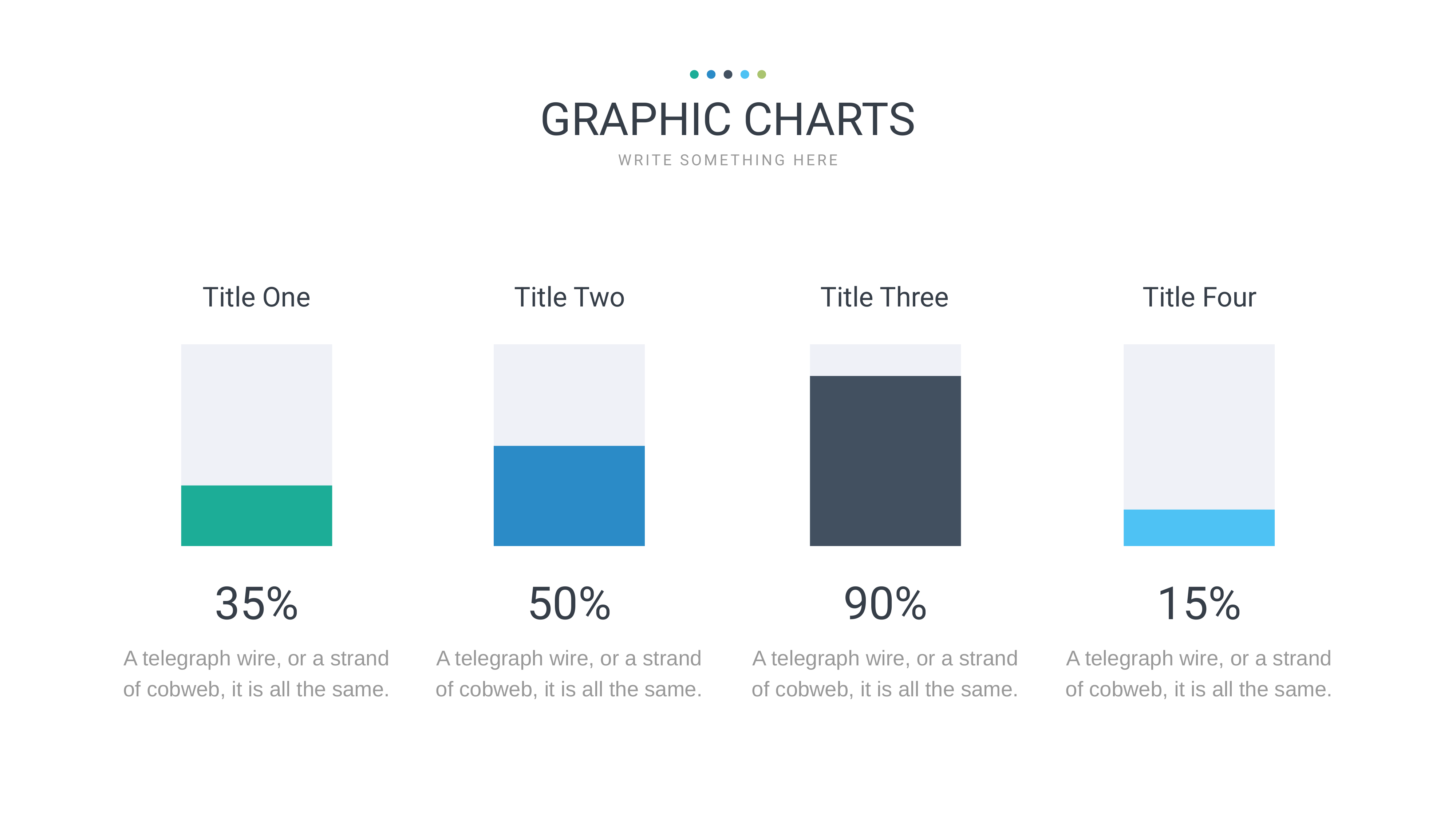

GRAPHIC CHARTS
WRITE SOMETHING HERE
Title One
Title Two
Title Three
Title Four

35%
50%
90%
15%
A telegraph wire, or a strand of cobweb, it is all the same.
A telegraph wire, or a strand of cobweb, it is all the same.
A telegraph wire, or a strand of cobweb, it is all the same.
A telegraph wire, or a strand of cobweb, it is all the same.